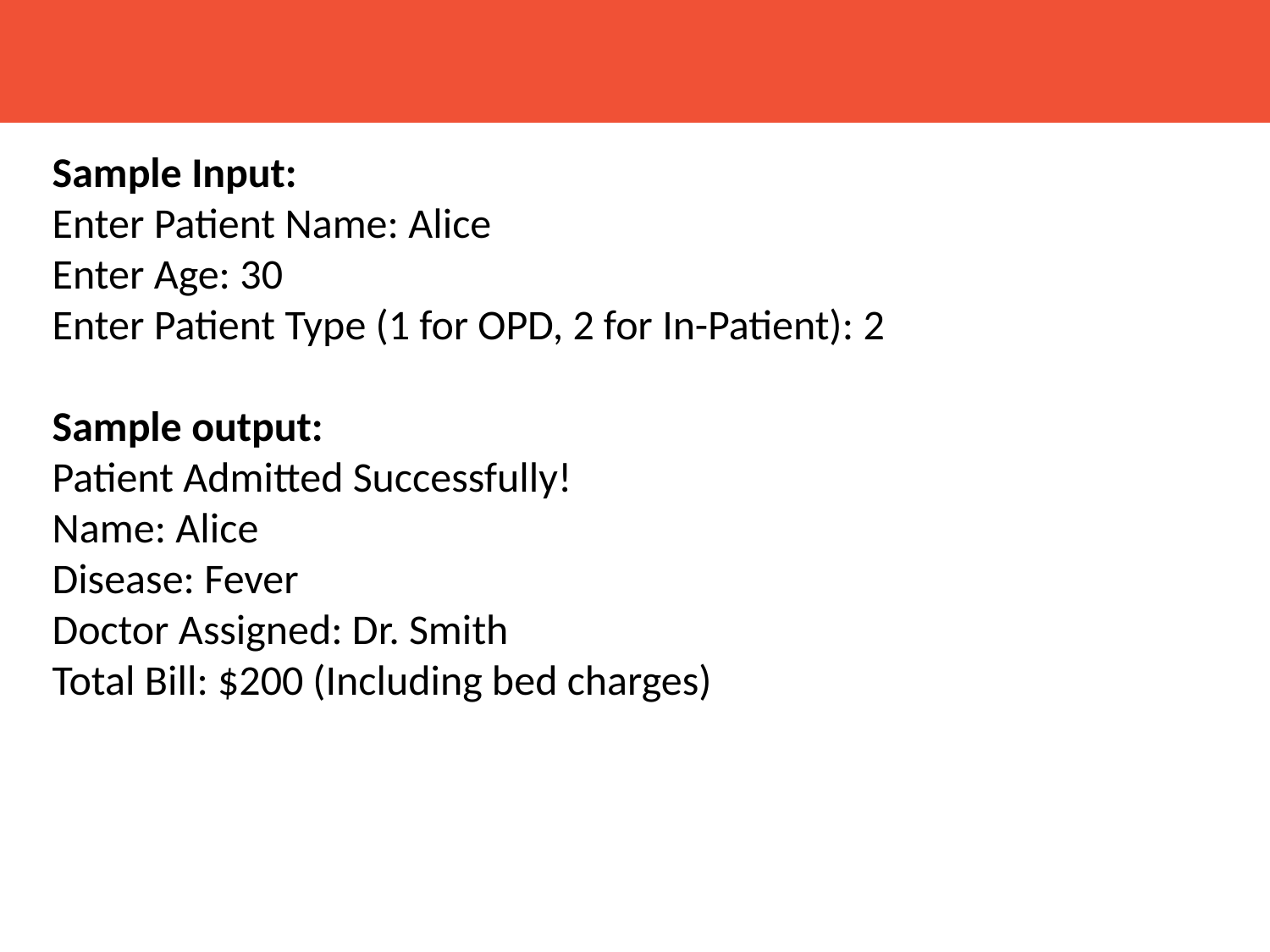

Sample Input:
Enter Patient Name: Alice
Enter Age: 30
Enter Patient Type (1 for OPD, 2 for In-Patient): 2

Sample output:
Patient Admitted Successfully!
Name: Alice
Disease: Fever
Doctor Assigned: Dr. Smith
Total Bill: $200 (Including bed charges)